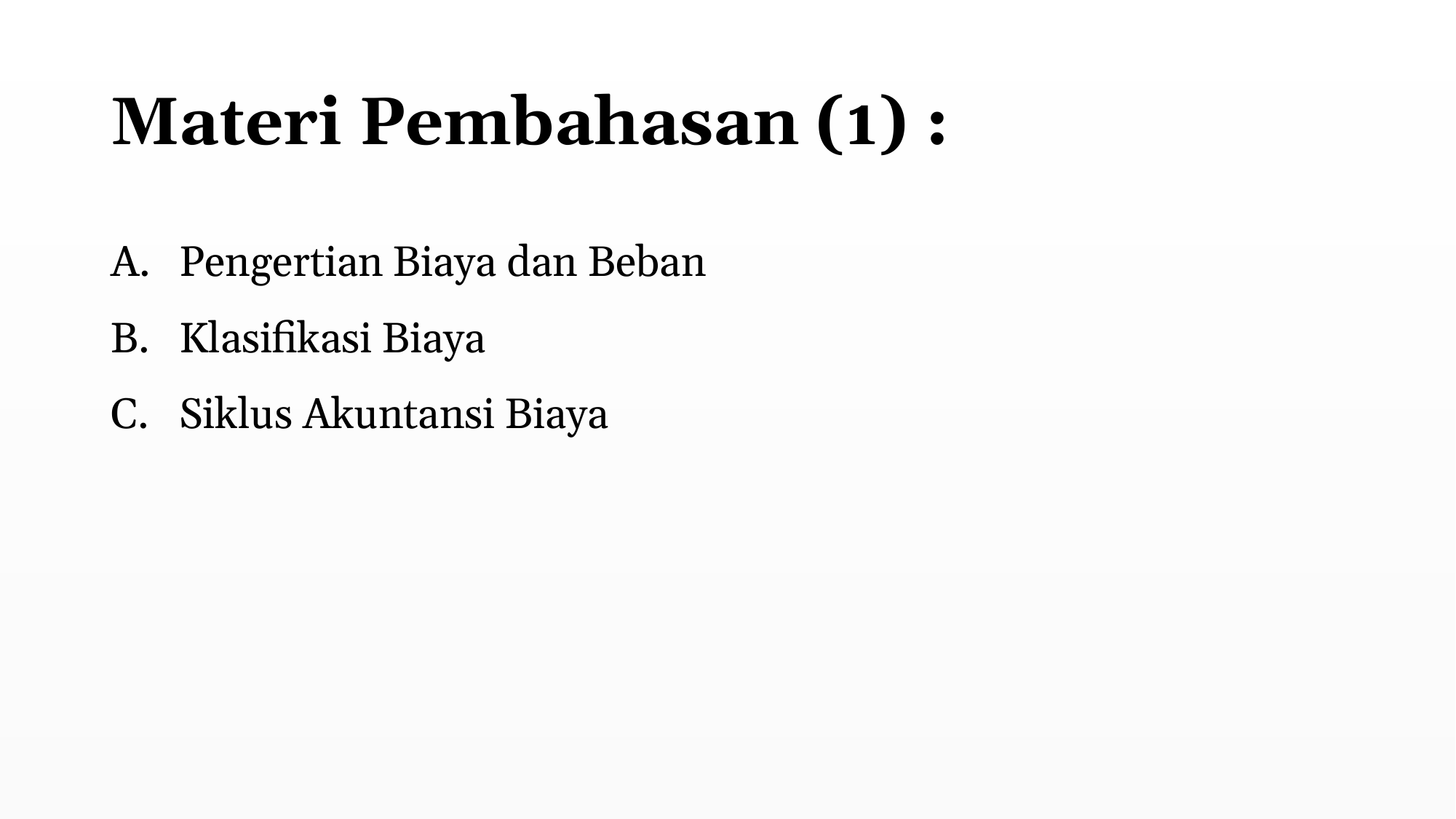

# Materi Pembahasan (1) :
Pengertian Biaya dan Beban
Klasifikasi Biaya
Siklus Akuntansi Biaya